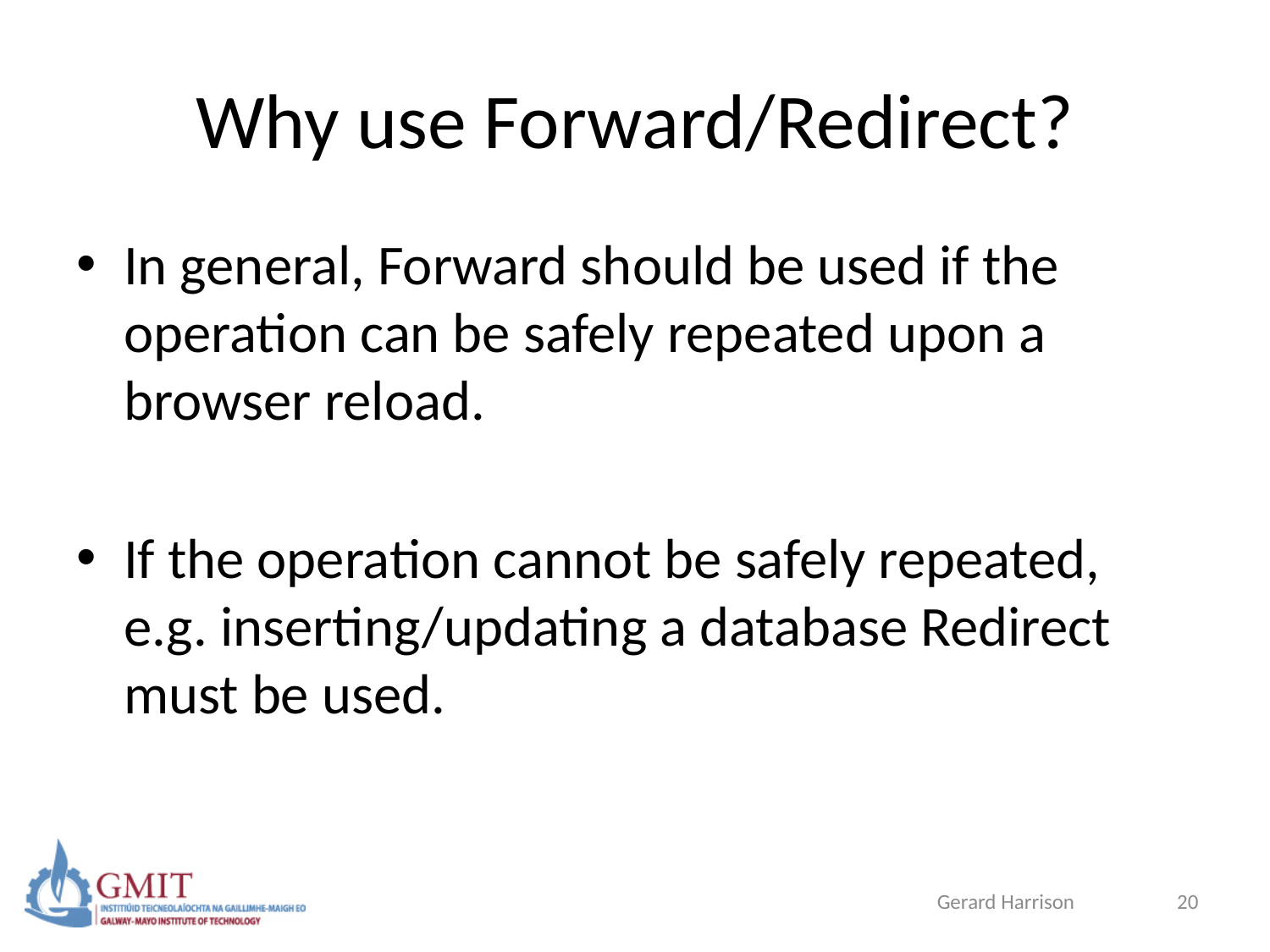

# Why use Forward/Redirect?
In general, Forward should be used if the operation can be safely repeated upon a browser reload.

If the operation cannot be safely repeated, e.g. inserting/updating a database Redirect must be used.
Gerard Harrison
20